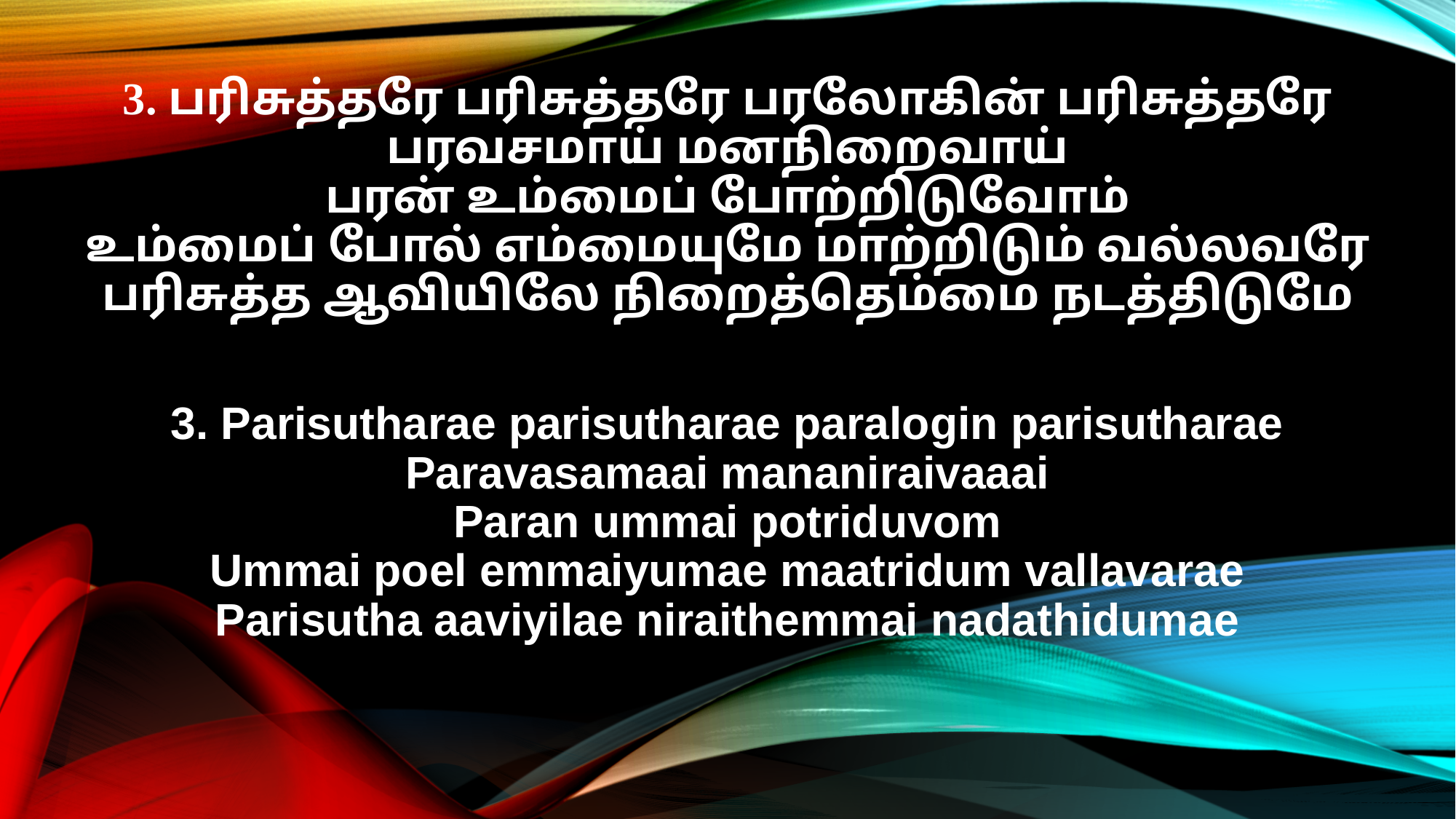

3. பரிசுத்தரே பரிசுத்தரே பரலோகின் பரிசுத்தரே
பரவசமாய் மனநிறைவாய்
பரன் உம்மைப் போற்றிடுவோம்
உம்மைப் போல் எம்மையுமே மாற்றிடும் வல்லவரே
பரிசுத்த ஆவியிலே நிறைத்தெம்மை நடத்திடுமே

3. Parisutharae parisutharae paralogin parisutharae
Paravasamaai mananiraivaaai
Paran ummai potriduvom
Ummai poel emmaiyumae maatridum vallavarae
Parisutha aaviyilae niraithemmai nadathidumae